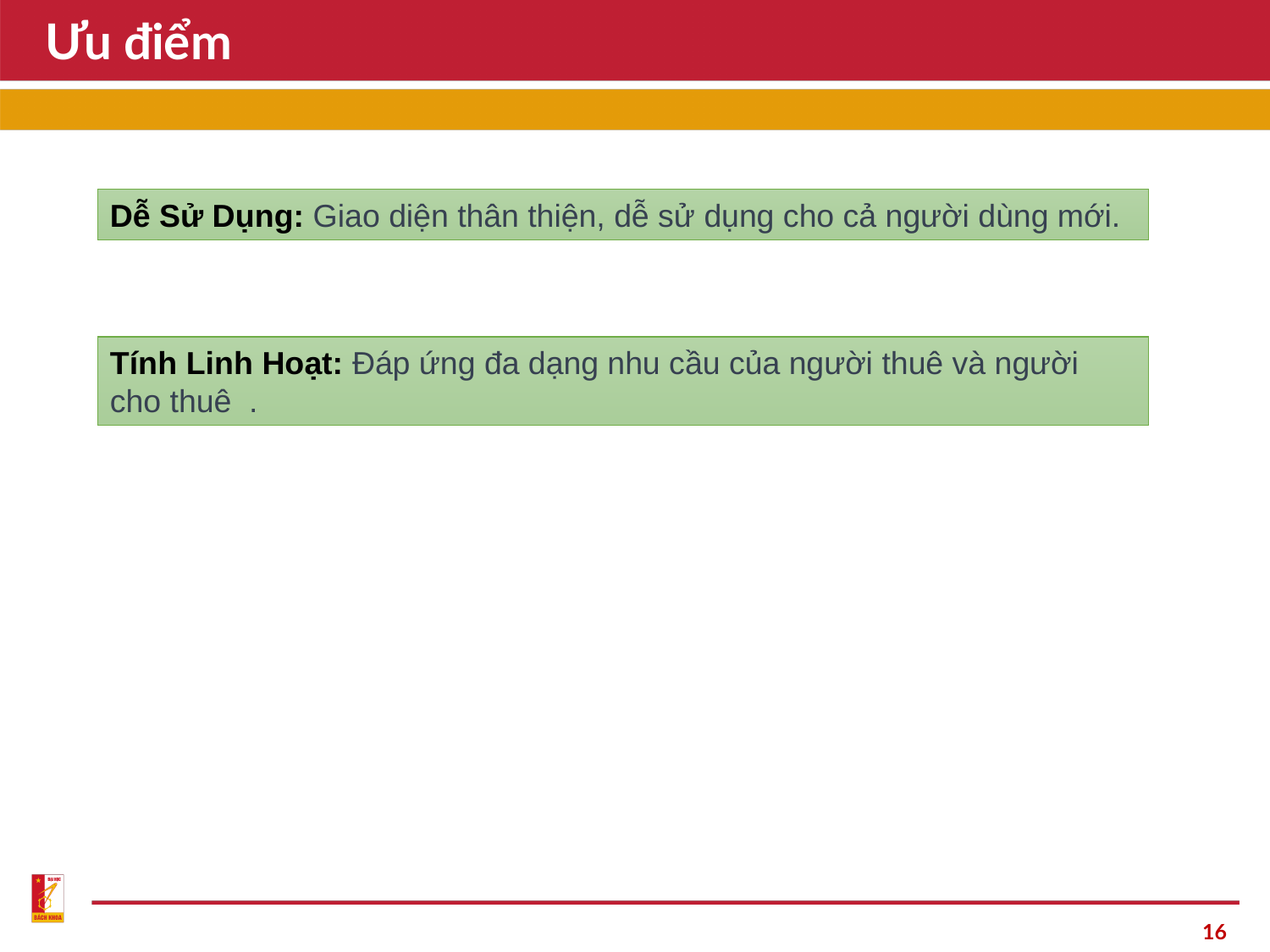

# Ưu điểm
Dễ Sử Dụng: Giao diện thân thiện, dễ sử dụng cho cả người dùng mới.
Tính Linh Hoạt: Đáp ứng đa dạng nhu cầu của người thuê và người cho thuê  .
16